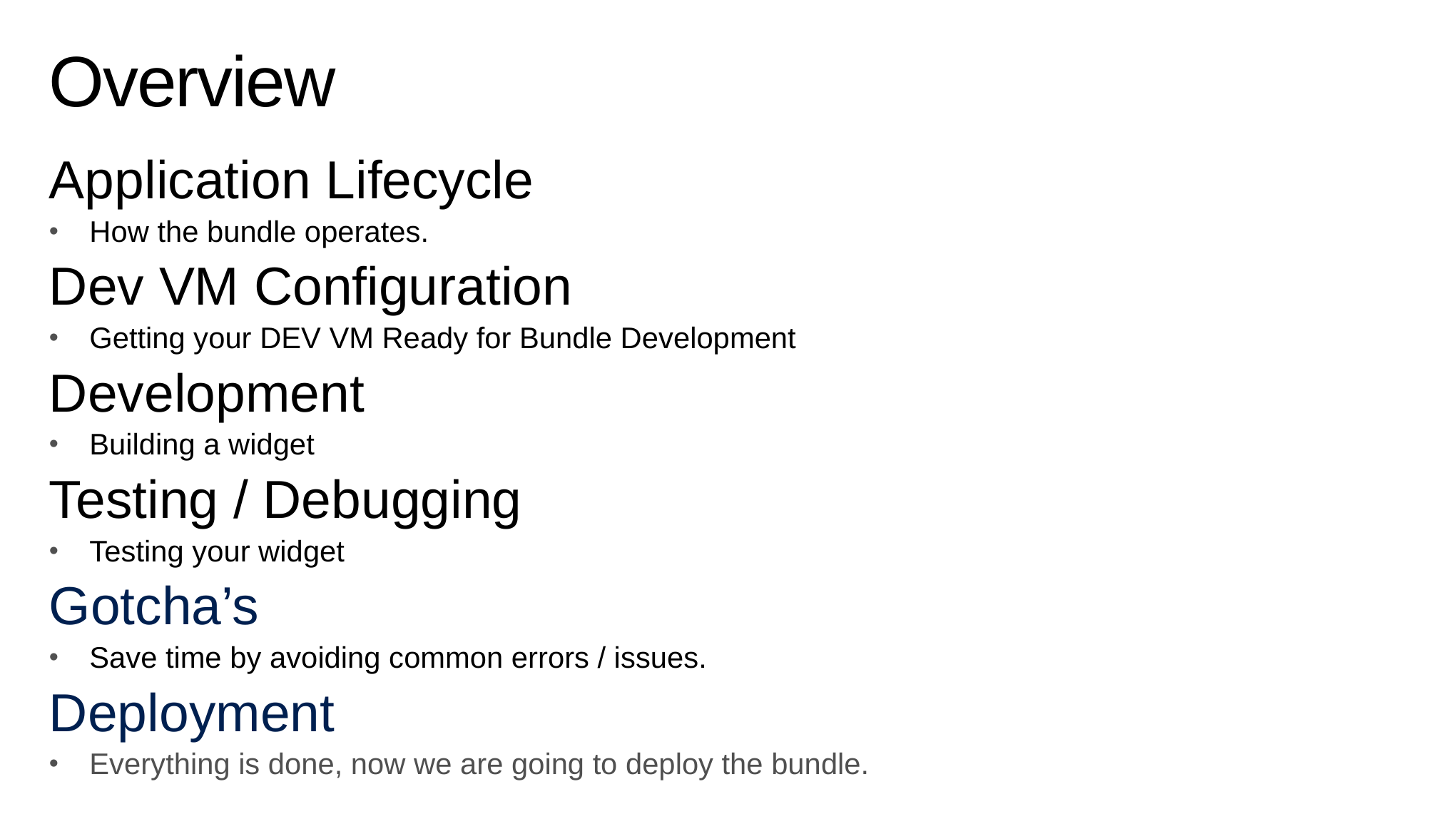

# Overview
Application Lifecycle
How the bundle operates.
Dev VM Configuration
Getting your DEV VM Ready for Bundle Development
Development
Building a widget
Testing / Debugging
Testing your widget
Gotcha’s
Save time by avoiding common errors / issues.
Deployment
Everything is done, now we are going to deploy the bundle.